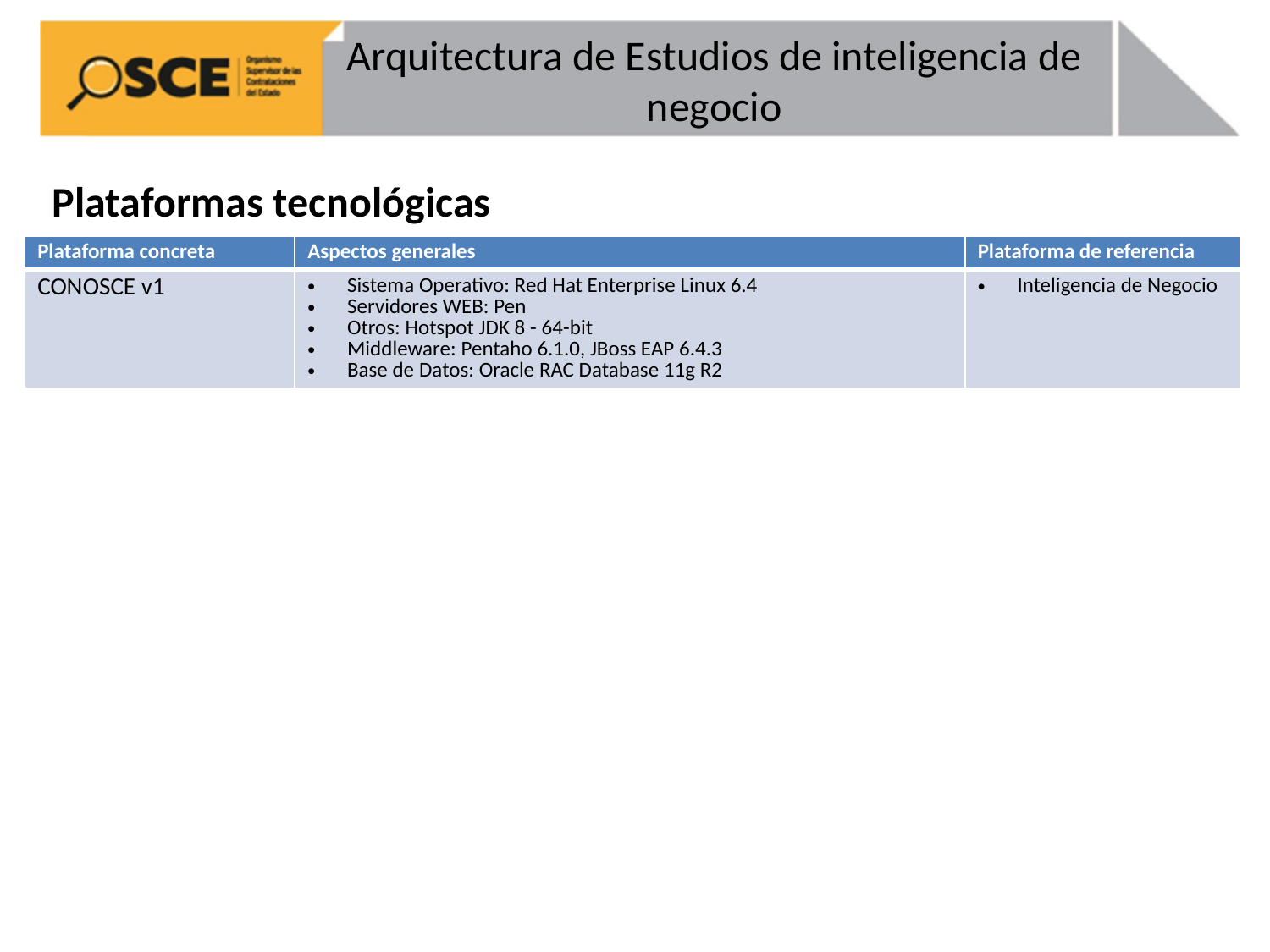

# Arquitectura de Estudios de inteligencia de negocio
Plataformas tecnológicas
| Plataforma concreta | Aspectos generales | Plataforma de referencia |
| --- | --- | --- |
| CONOSCE v1 | Sistema Operativo: Red Hat Enterprise Linux 6.4 Servidores WEB: Pen Otros: Hotspot JDK 8 - 64-bit Middleware: Pentaho 6.1.0, JBoss EAP 6.4.3 Base de Datos: Oracle RAC Database 11g R2 | Inteligencia de Negocio |